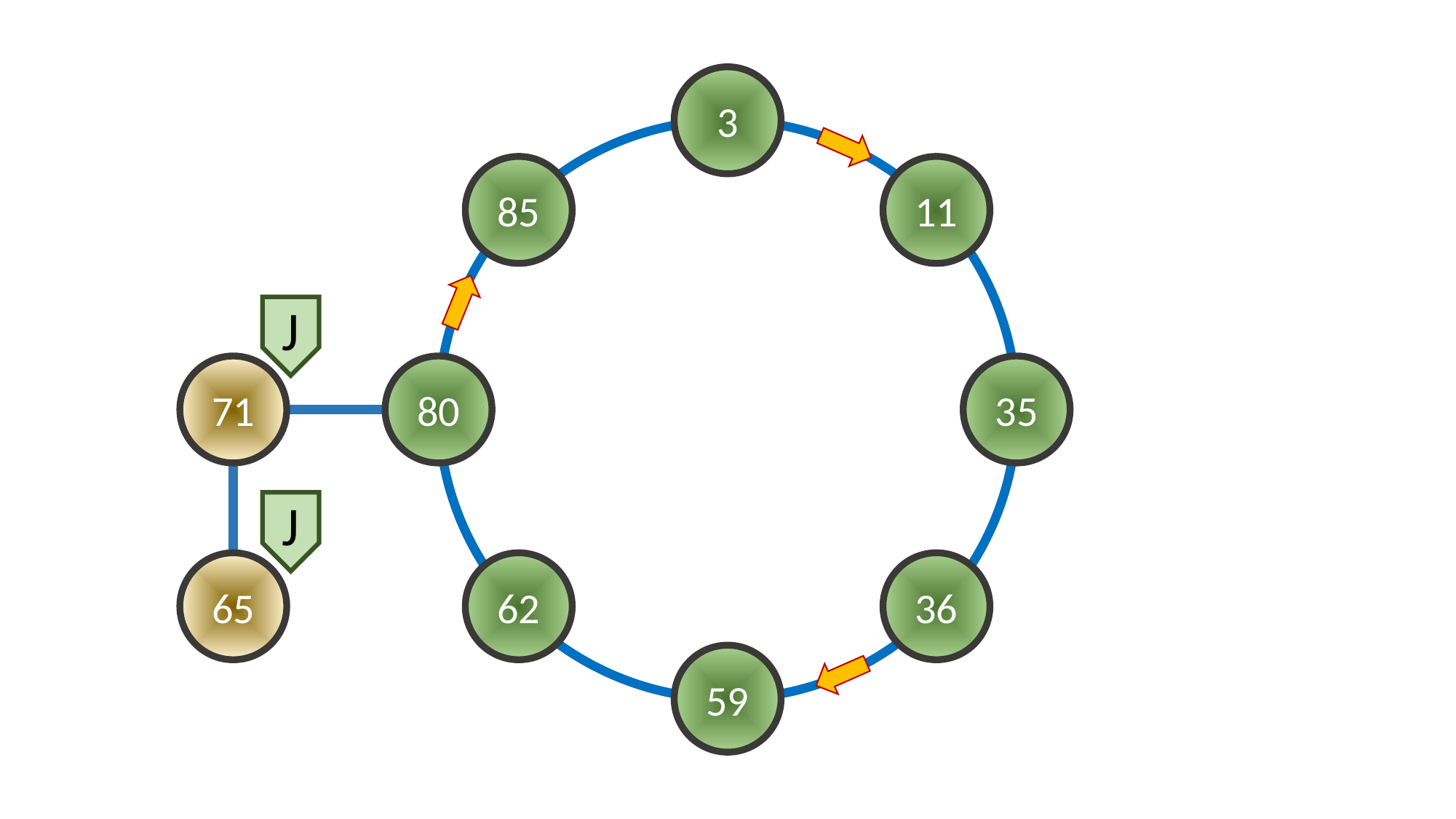

3

11
85

J

71
80
35
J

65
62
36
59